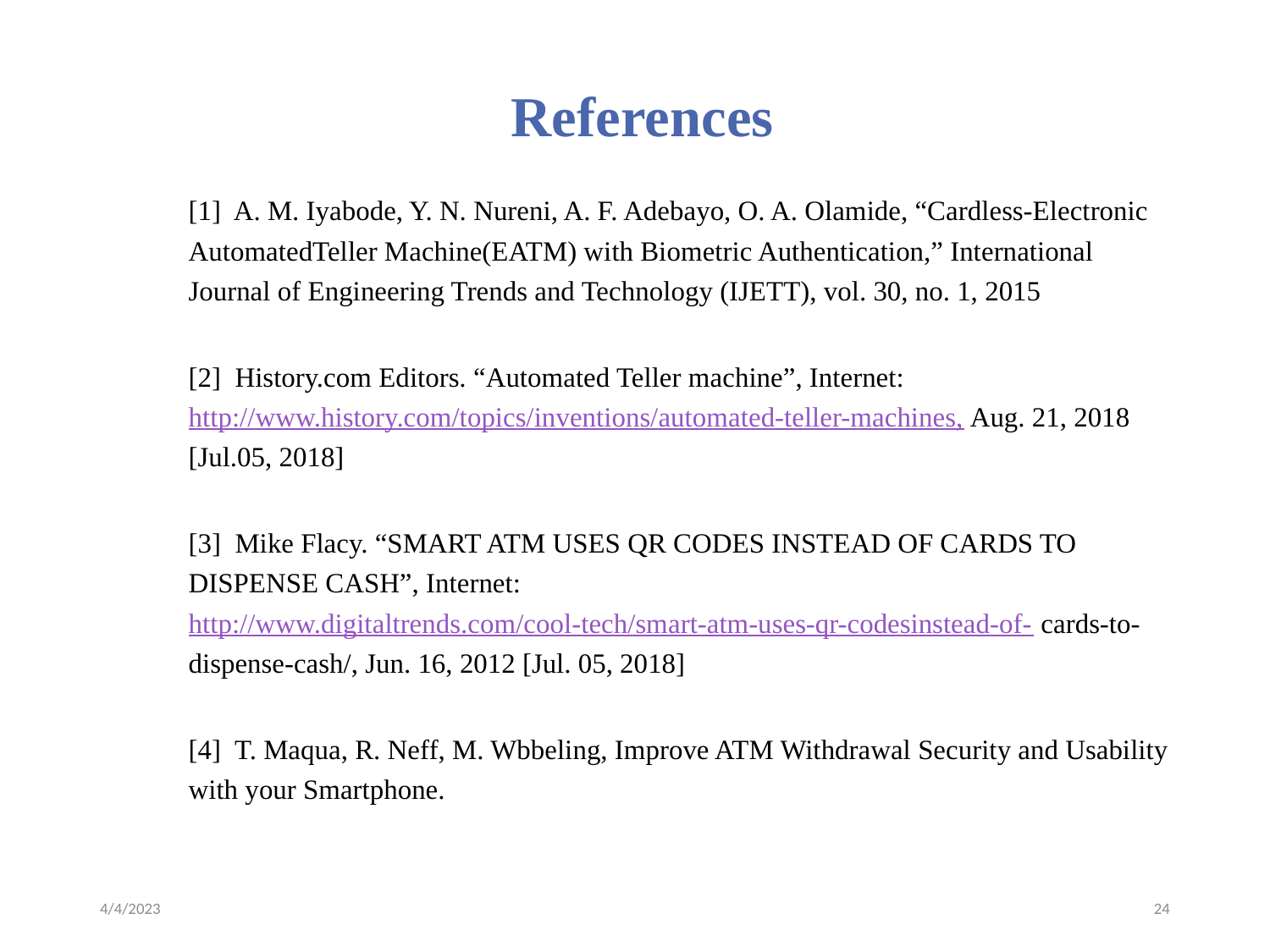

# References
   [1]  A. M. Iyabode, Y. N. Nureni, A. F. Adebayo, O. A. Olamide, “Cardless-Electronic AutomatedTeller Machine(EATM) with Biometric Authentication,” International Journal of Engineering Trends and Technology (IJETT), vol. 30, no. 1, 2015

   [2]  History.com Editors. “Automated Teller machine”, Internet:     http://www.history.com/topics/inventions/automated-teller-machines, Aug. 21, 2018 [Jul.05, 2018]

   [3]  Mike Flacy. “SMART ATM USES QR CODES INSTEAD OF CARDS TO DISPENSE CASH”, Internet: http://www.digitaltrends.com/cool-tech/smart-atm-uses-qr-codesinstead-of- cards-to-dispense-cash/, Jun. 16, 2012 [Jul. 05, 2018]

   [4]  T. Maqua, R. Neff, M. Wbbeling, Improve ATM Withdrawal Security and Usability with your Smartphone.

4/4/2023
24